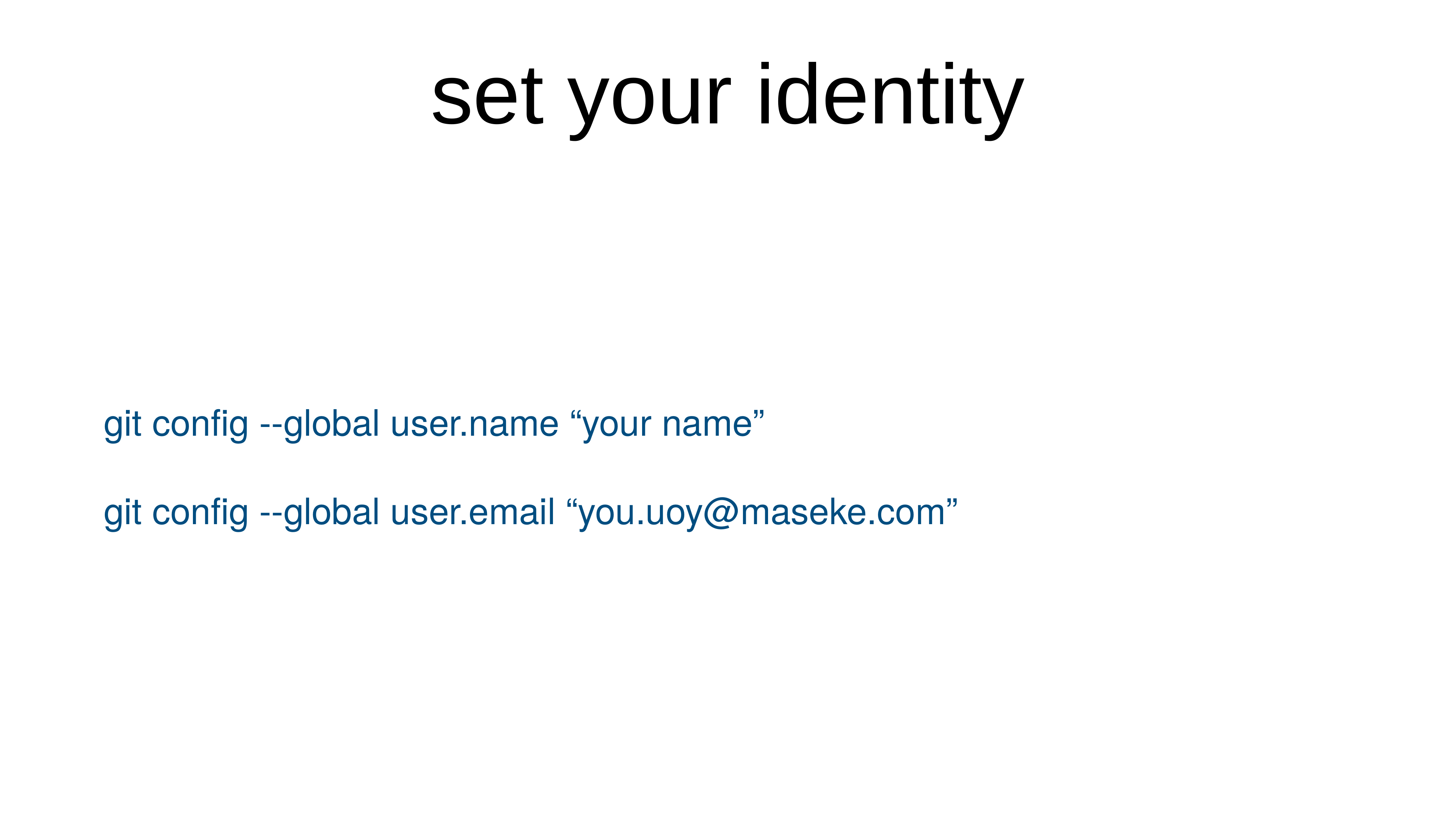

# set your identity
git config --global user.name “your name”
git config --global user.email “you.uoy@maseke.com”